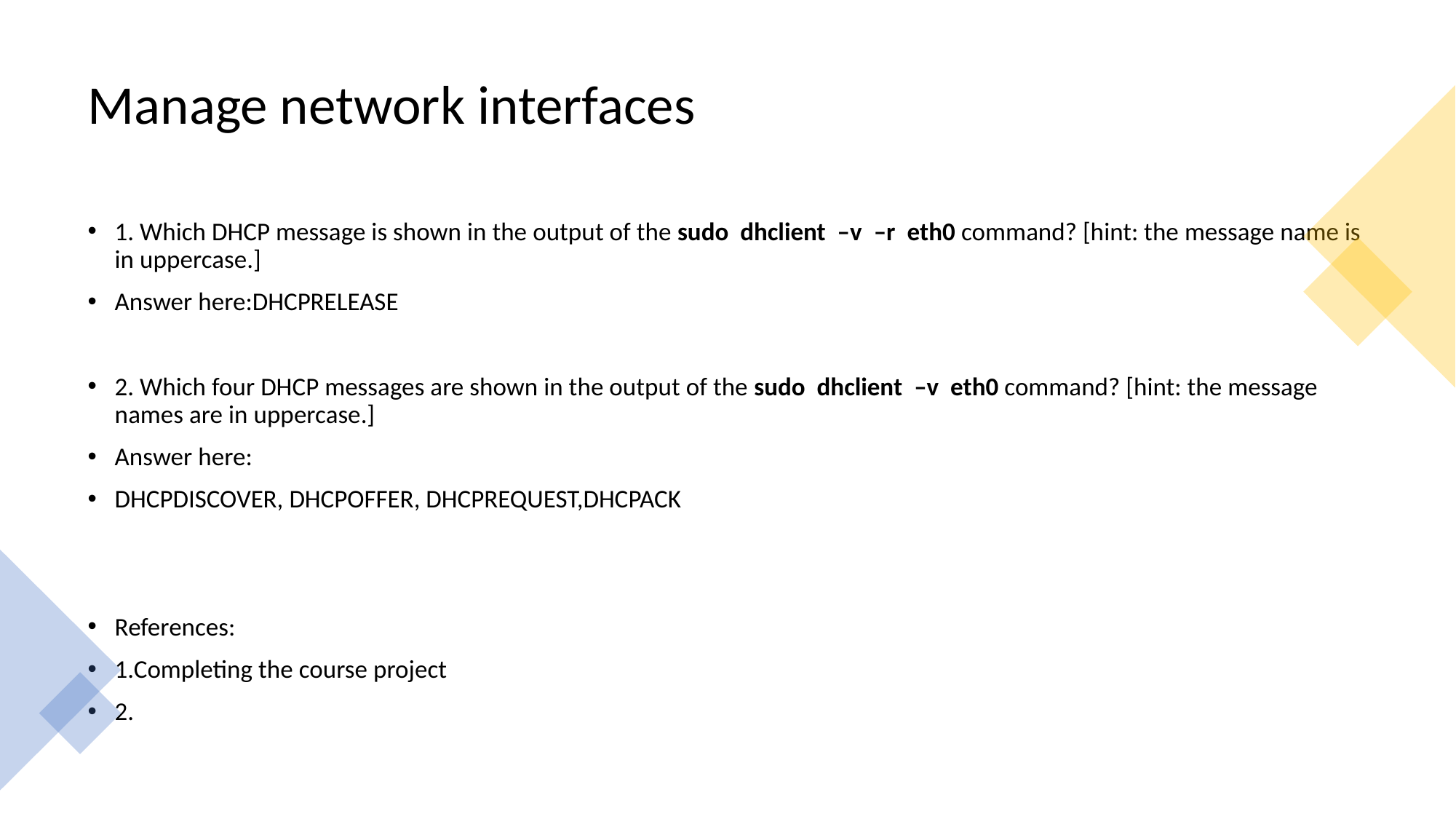

# Manage network interfaces

1. Which DHCP message is shown in the output of the sudo  dhclient  –v  –r  eth0 command? [hint: the message name is in uppercase.]
Answer here:DHCPRELEASE

2. Which four DHCP messages are shown in the output of the sudo  dhclient  –v  eth0 command? [hint: the message names are in uppercase.]
Answer here:
DHCPDISCOVER, DHCPOFFER, DHCPREQUEST,DHCPACK

References:
1.Completing the course project
2.